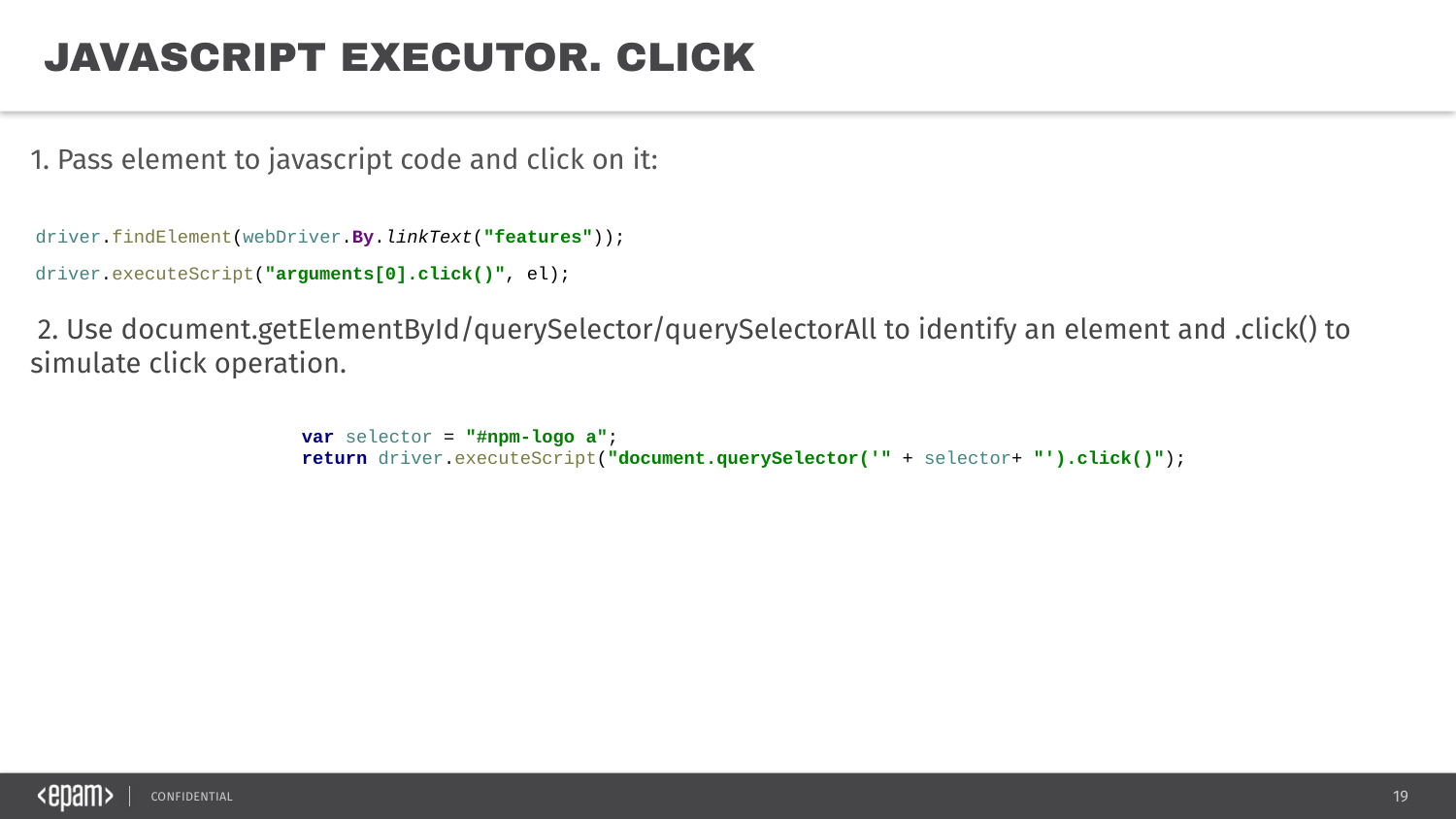

JAVASCRIPT EXECUTOR. CLICK
1. Pass element to javascript code and click on it:
driver.findElement(webDriver.By.linkText("features"));
driver.executeScript("arguments[0].click()", el);
 2. Use document.getElementById/querySelector/querySelectorAll to identify an element and .click() to simulate click operation.
var selector = "#npm-logo a";
return driver.executeScript("document.querySelector('" + selector+ "').click()");